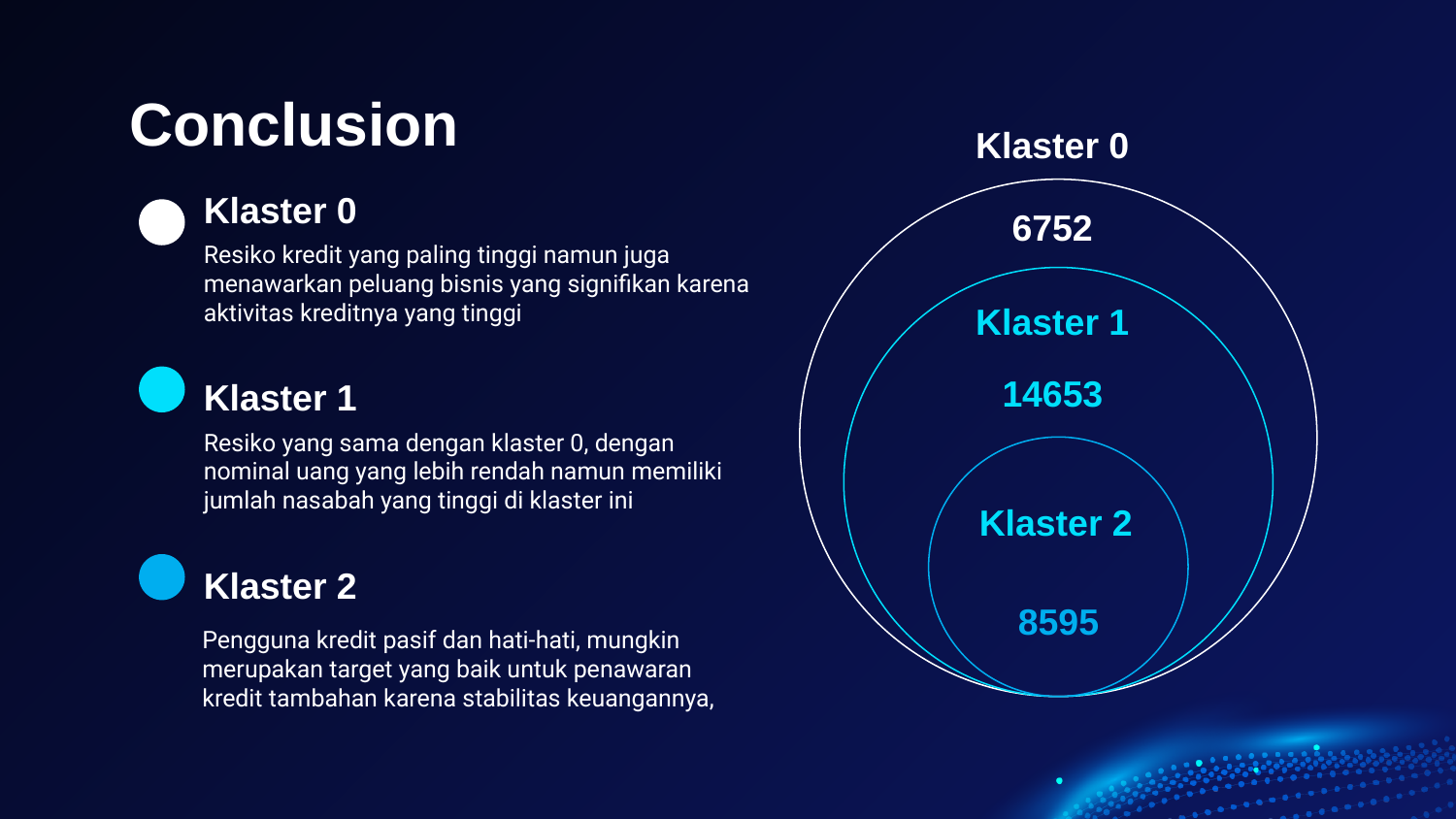

# Conclusion
Klaster 0
Klaster 0

6752

Resiko kredit yang paling tinggi namun juga menawarkan peluang bisnis yang signifikan karena aktivitas kreditnya yang tinggi

Klaster 1
14653
Klaster 1

Resiko yang sama dengan klaster 0, dengan nominal uang yang lebih rendah namun memiliki jumlah nasabah yang tinggi di klaster ini

Klaster 2
Klaster 2

8595
Pengguna kredit pasif dan hati-hati, mungkin merupakan target yang baik untuk penawaran kredit tambahan karena stabilitas keuangannya,